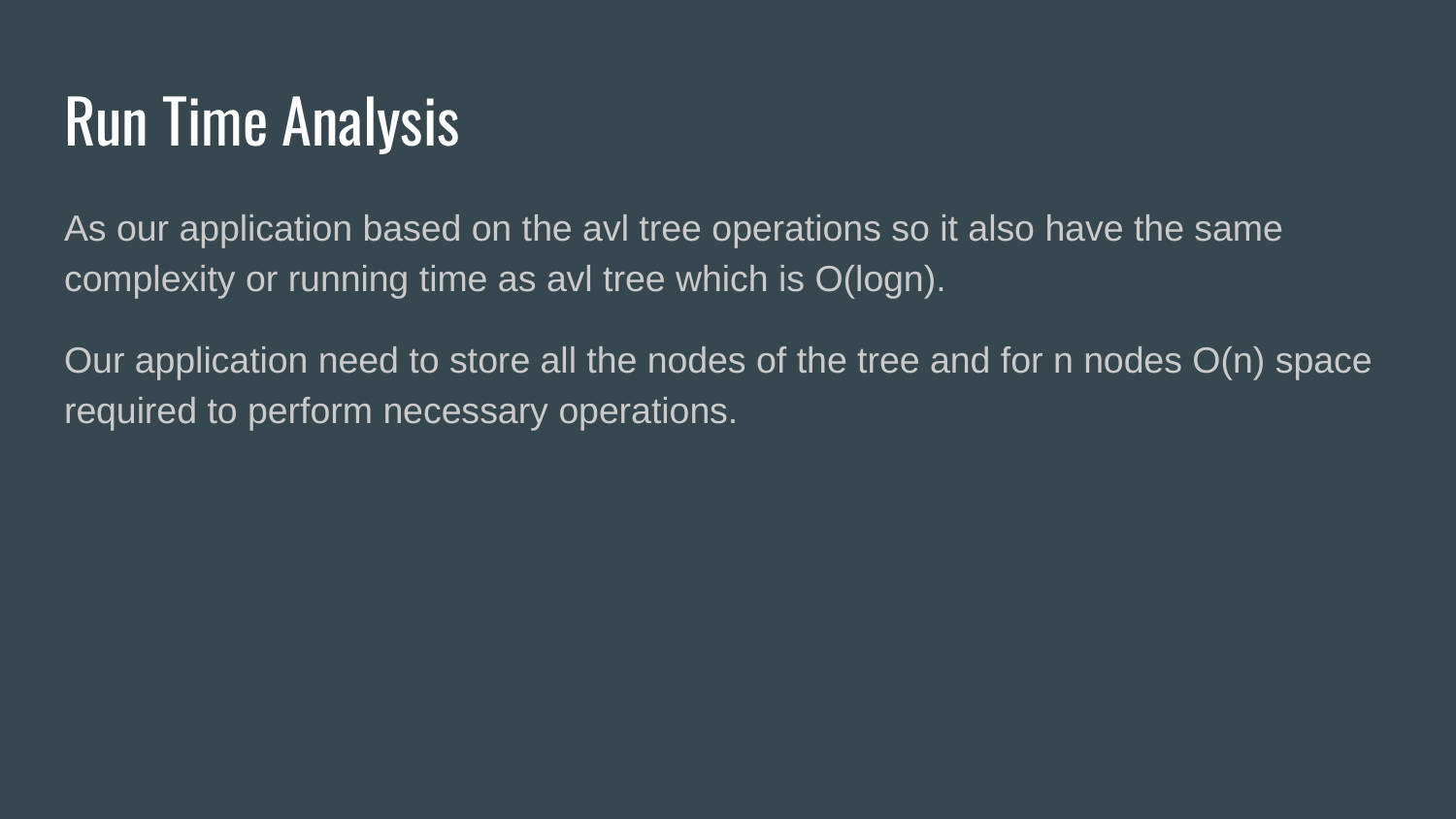

# Run Time Analysis
As our application based on the avl tree operations so it also have the same complexity or running time as avl tree which is O(logn).
Our application need to store all the nodes of the tree and for n nodes O(n) space required to perform necessary operations.